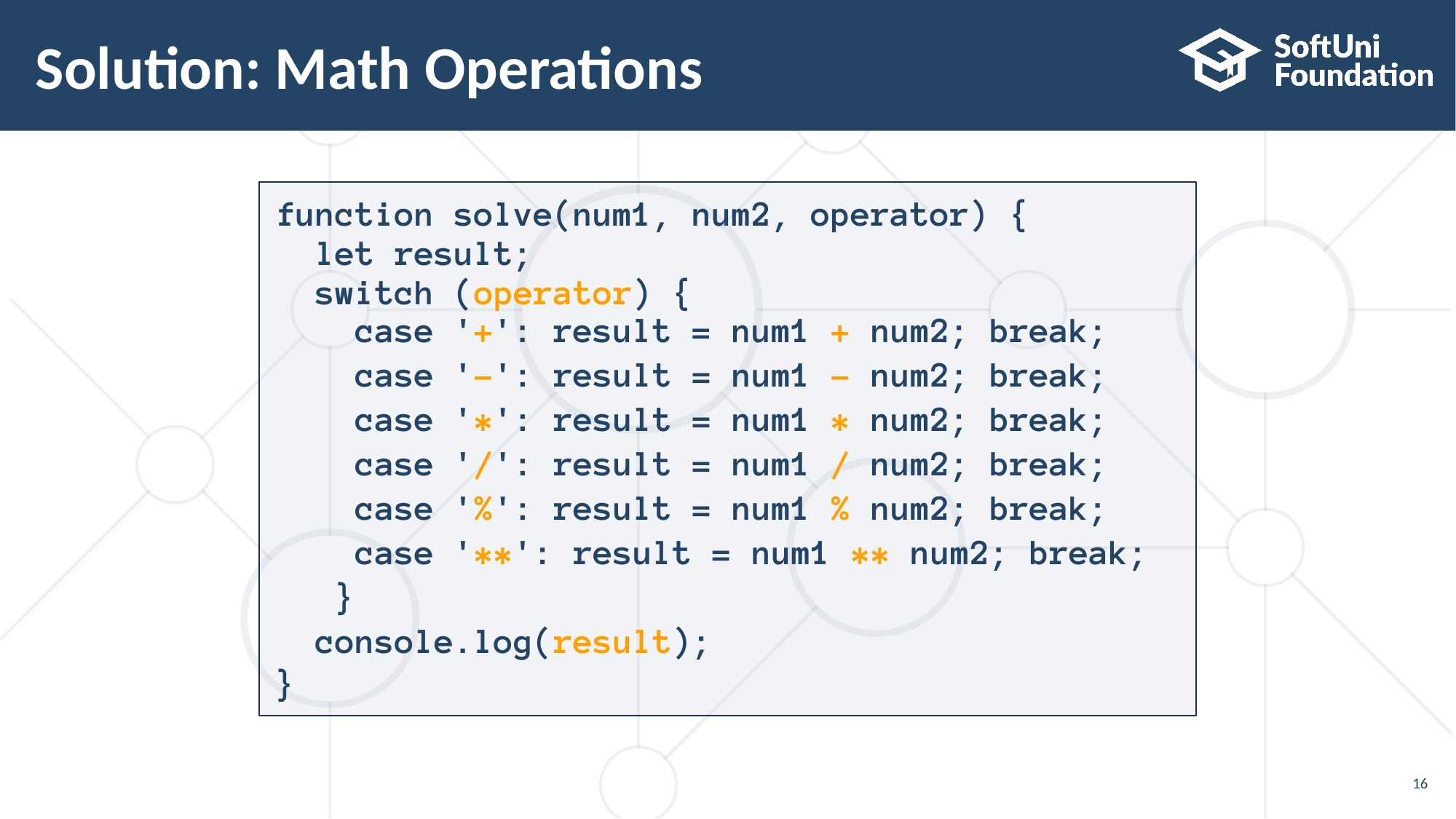

# Solution: Math Operations
function solve(num1, num2, operator) {
  let result;
  switch (operator) {
    case '+': result = num1 + num2; break;
    case '-': result = num1 - num2; break;
    case '*': result = num1 * num2; break;
    case '/': result = num1 / num2; break;
    case '%': result = num1 % num2; break;
    case '**': result = num1 ** num2; break;
   }
  console.log(result);
}
16